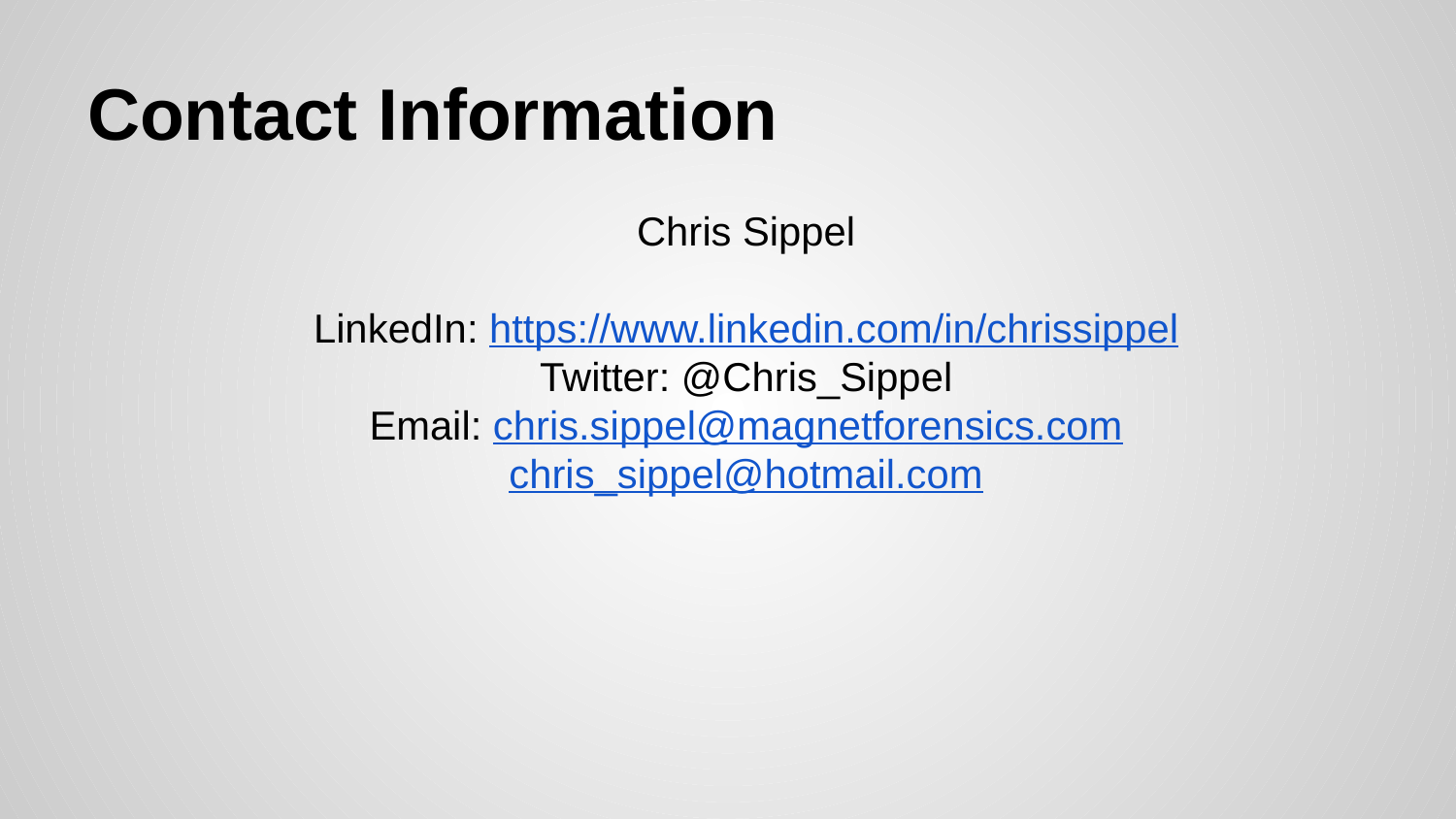

# Contact Information
Chris Sippel

LinkedIn: https://www.linkedin.com/in/chrissippel
Twitter: @Chris_Sippel
Email: chris.sippel@magnetforensics.com
chris_sippel@hotmail.com